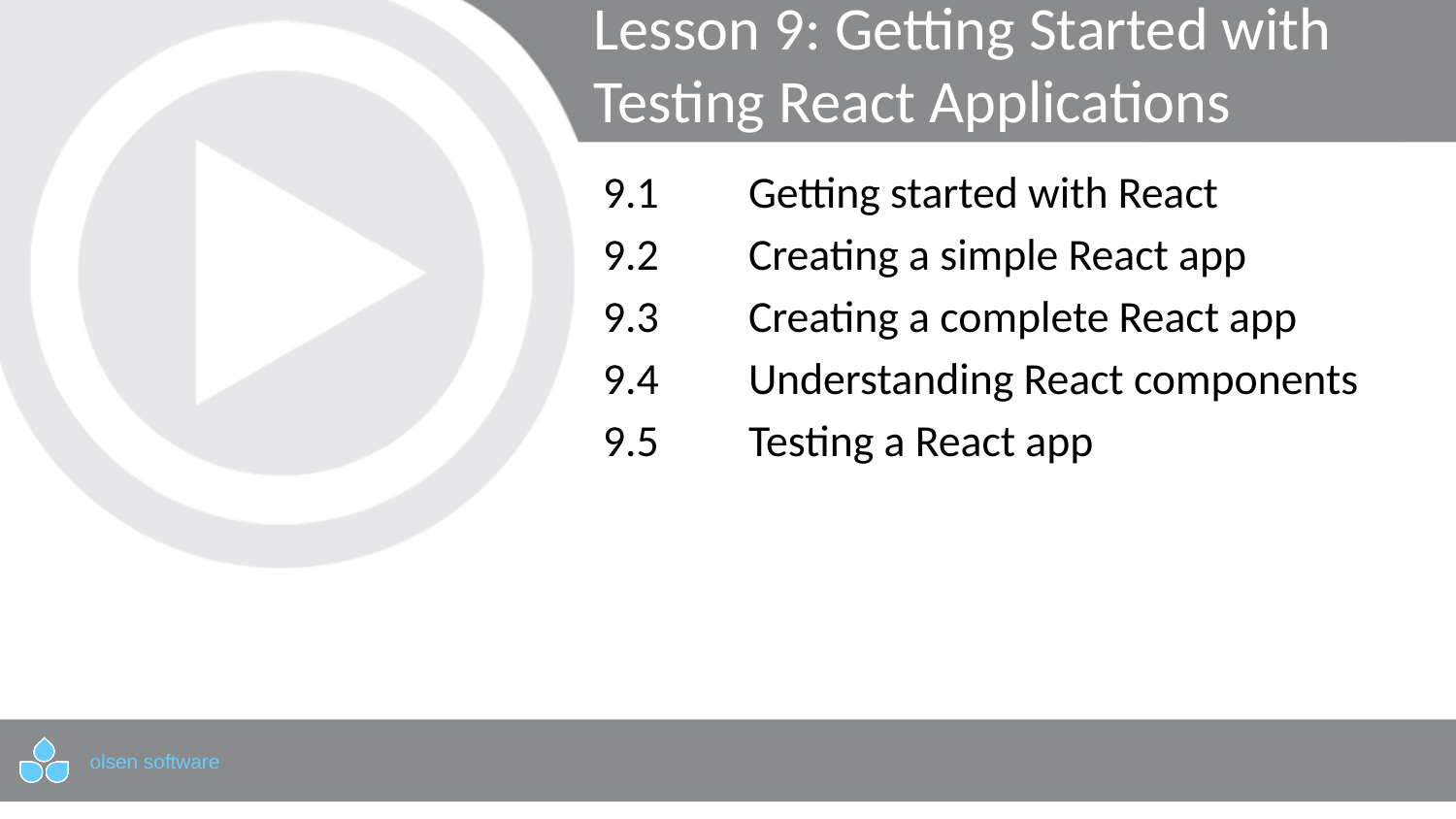

# Lesson 9: Getting Started with Testing React Applications
9.1	Getting started with React
9.2	Creating a simple React app
9.3	Creating a complete React app
9.4	Understanding React components
9.5	Testing a React app